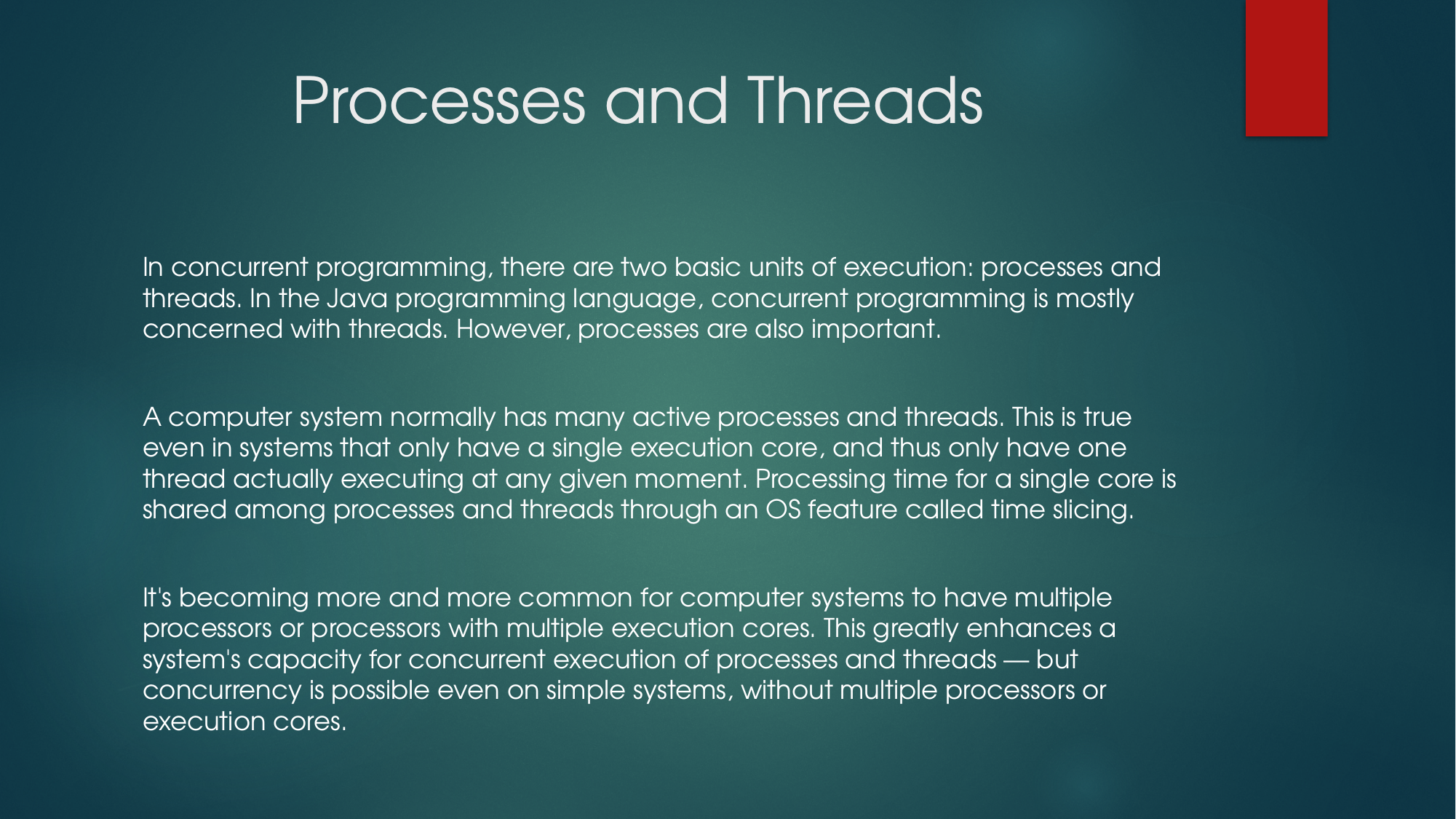

# Processes and Threads
In concurrent programming, there are two basic units of execution: processes and threads. In the Java programming language, concurrent programming is mostly concerned with threads. However, processes are also important.

A computer system normally has many active processes and threads. This is true even in systems that only have a single execution core, and thus only have one thread actually executing at any given moment. Processing time for a single core is shared among processes and threads through an OS feature called time slicing.

It's becoming more and more common for computer systems to have multiple processors or processors with multiple execution cores. This greatly enhances a system's capacity for concurrent execution of processes and threads — but concurrency is possible even on simple systems, without multiple processors or execution cores.